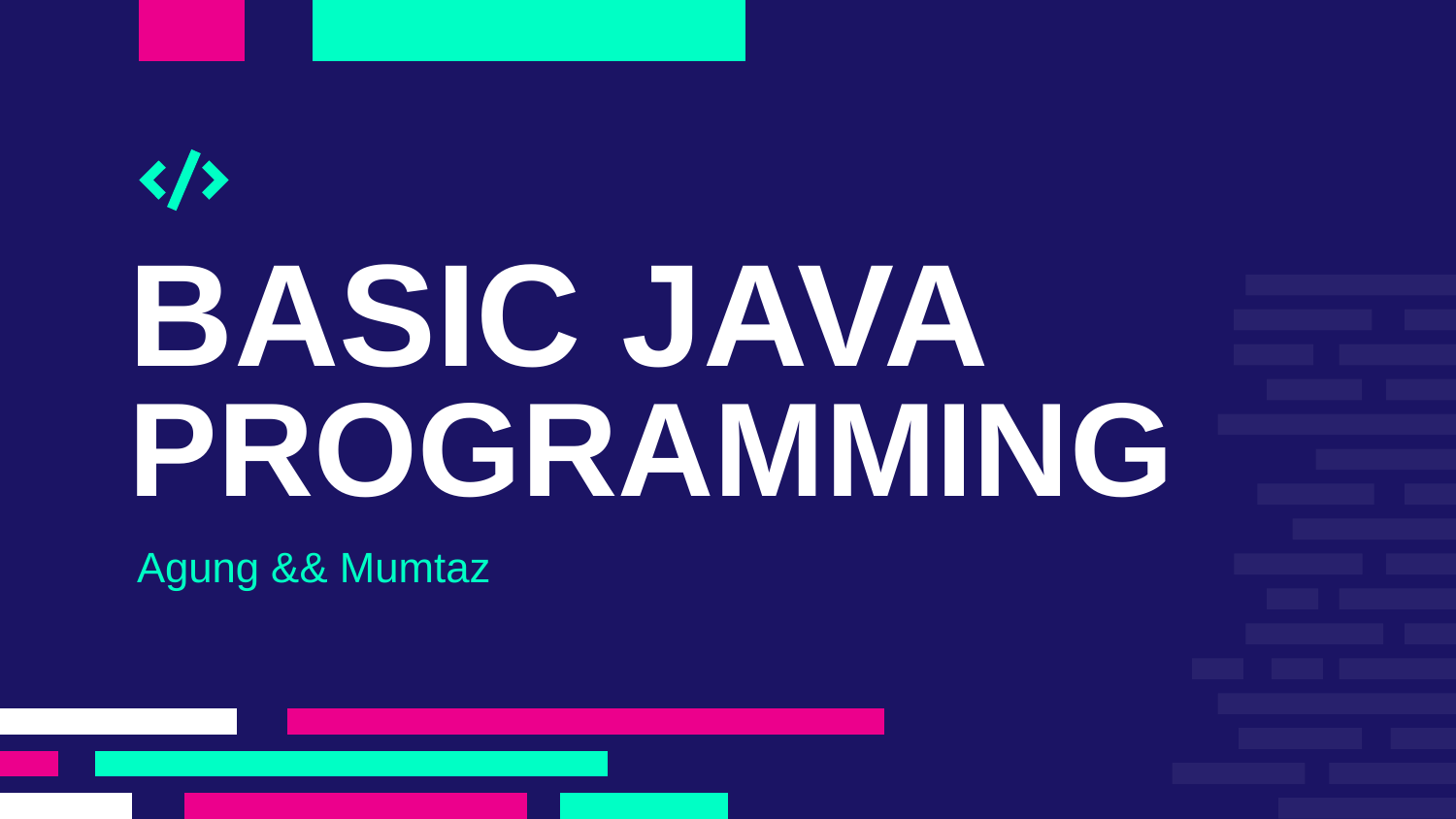

# BASIC JAVA PROGRAMMING
Agung && Mumtaz